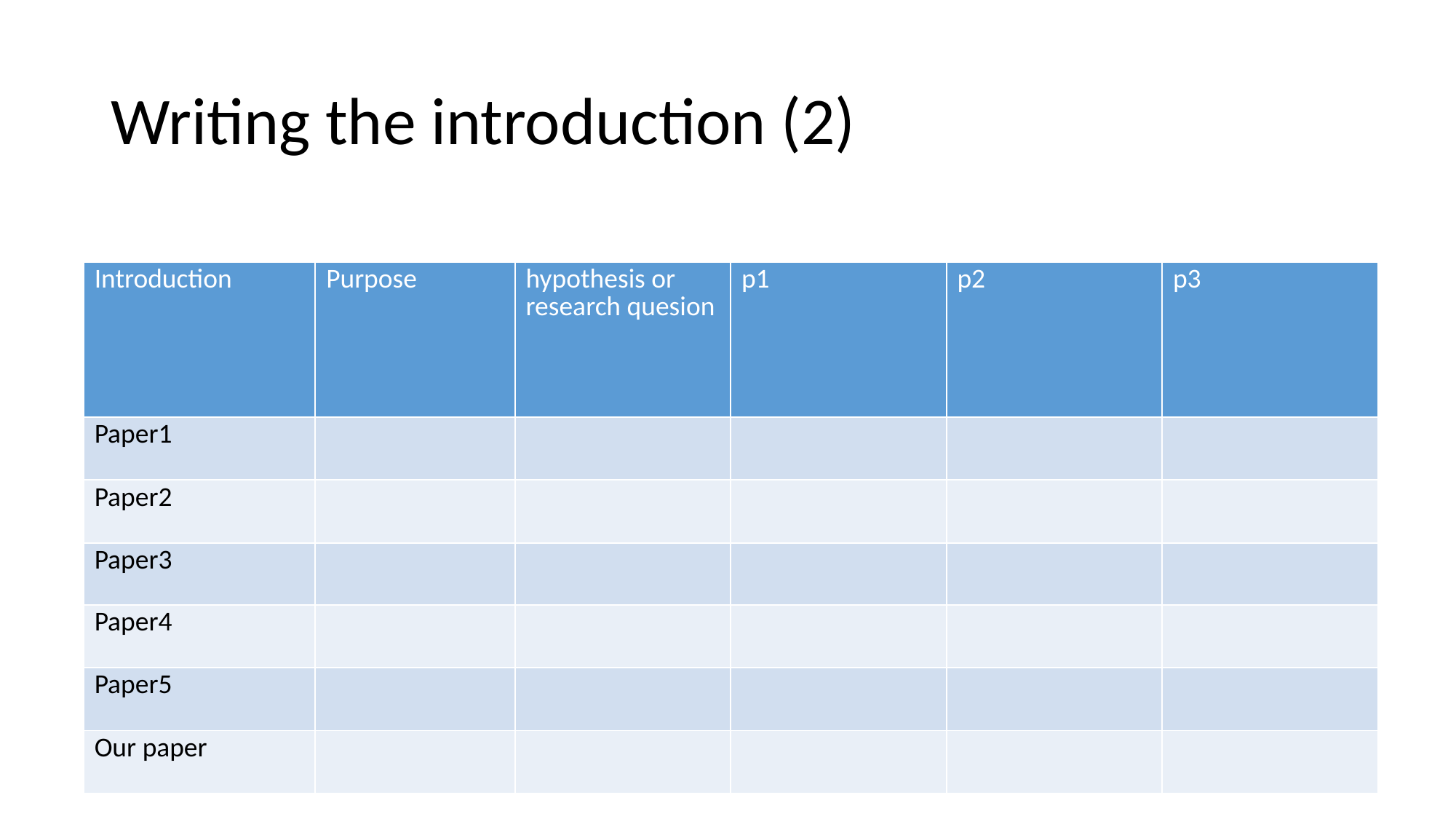

# Writing the introduction (2)
| Introduction | Purpose | hypothesis or research quesion | p1 | p2 | p3 |
| --- | --- | --- | --- | --- | --- |
| Paper1 |  |  |  |  |  |
| Paper2 |  |  |  |  |  |
| Paper3 |  |  |  |  |  |
| Paper4 |  |  |  |  |  |
| Paper5 |  |  |  |  |  |
| Our paper |  |  |  |  |  |